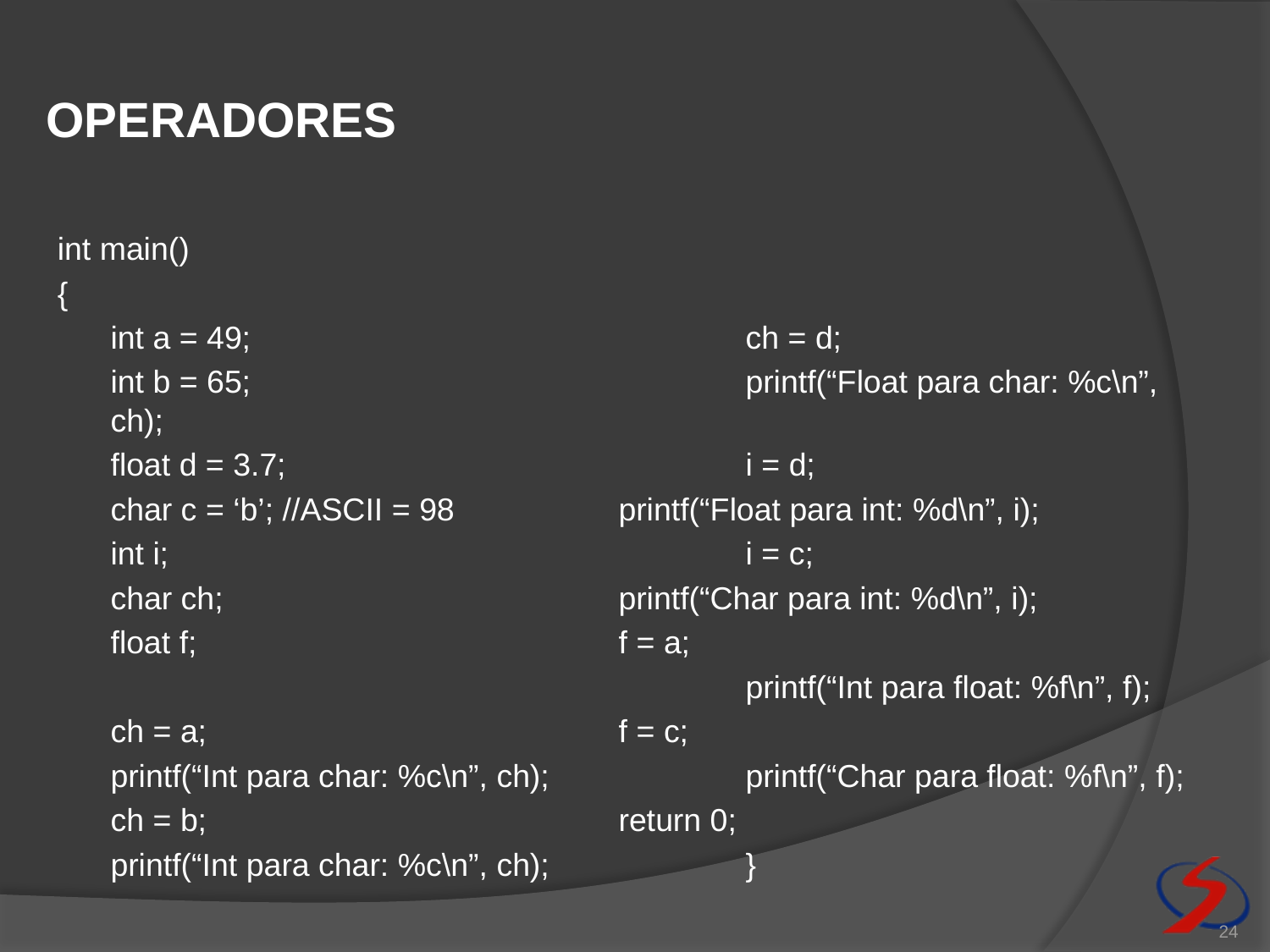

# operadores
int main()
{
	int a = 49;				ch = d;
	int b = 65;				printf(“Float para char: %c\n”, ch);
	float d = 3.7;				i = d;
	char c = ‘b’; //ASCII = 98		printf(“Float para int: %d\n”, i);
	int i;					i = c;
	char ch;				printf(“Char para int: %d\n”, i);
	float f;				f = a;
						printf(“Int para float: %f\n”, f);
	ch = a;				f = c;
	printf(“Int para char: %c\n”, ch);		printf(“Char para float: %f\n”, f);
	ch = b;				return 0;
	printf(“Int para char: %c\n”, ch);		}
24